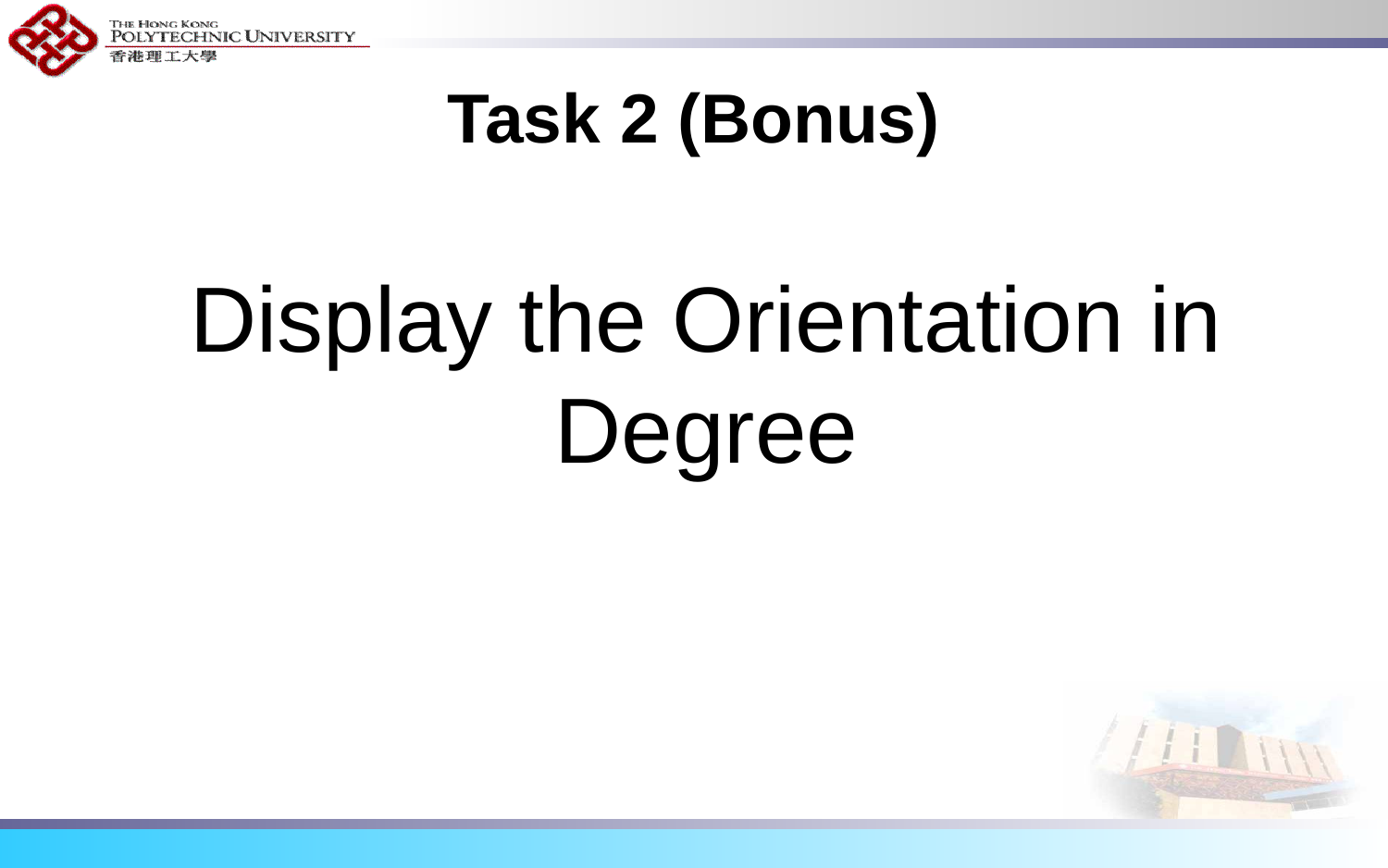

# Task 2 (Bonus)
Display the Orientation in Degree